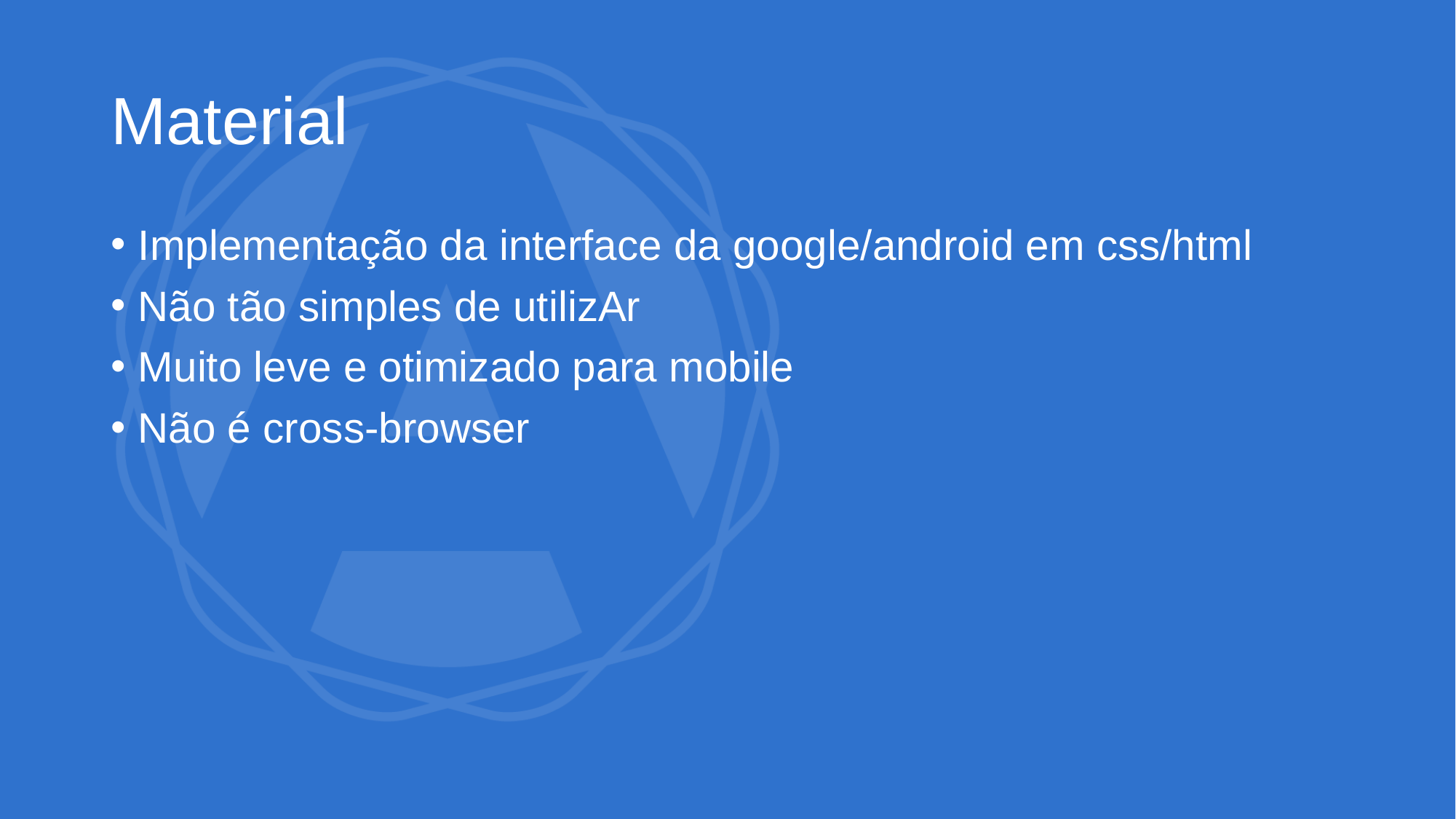

# Material
Implementação da interface da google/android em css/html
Não tão simples de utilizAr
Muito leve e otimizado para mobile
Não é cross-browser